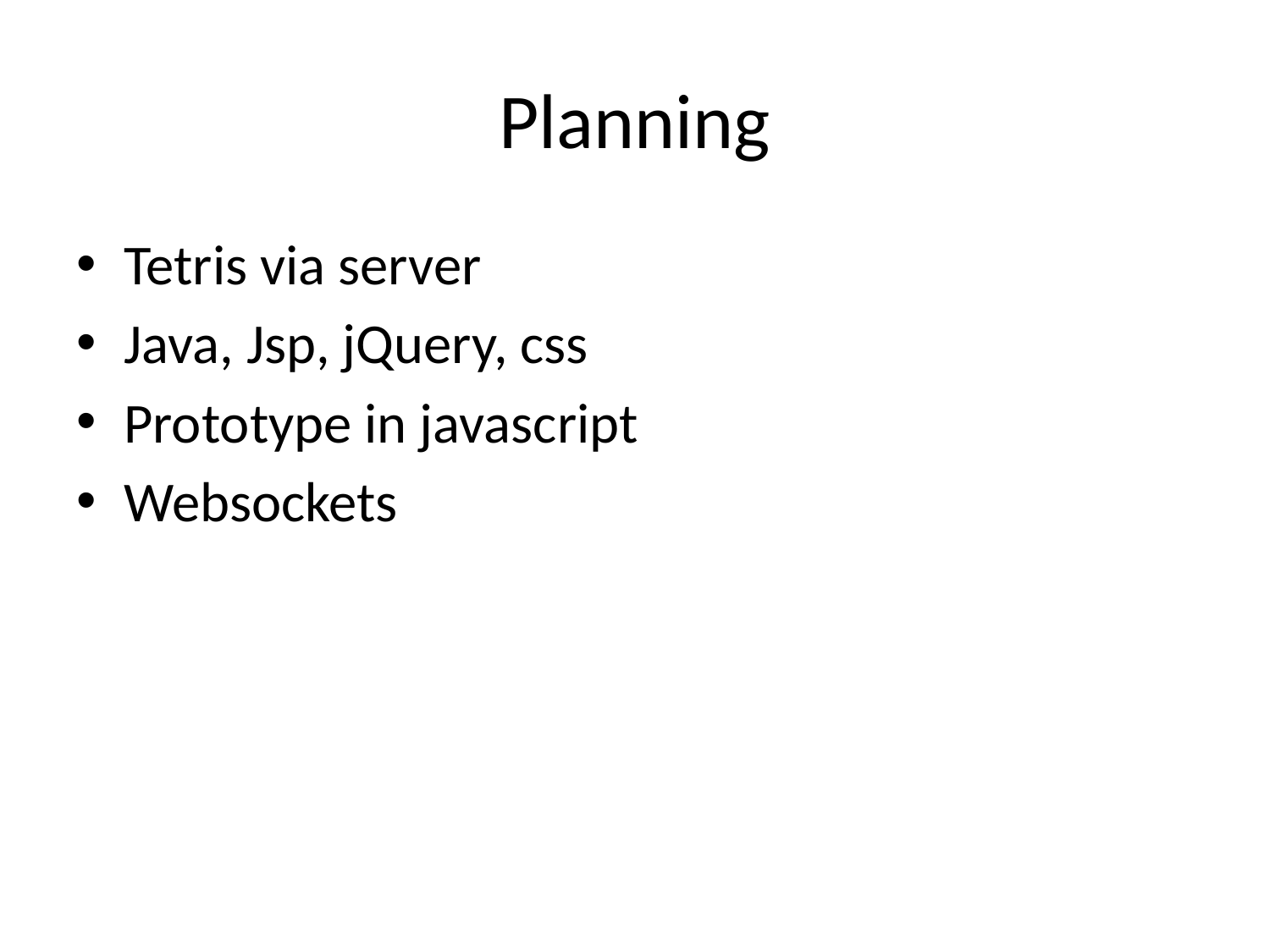

# Planning
Tetris via server
Java, Jsp, jQuery, css
Prototype in javascript
Websockets